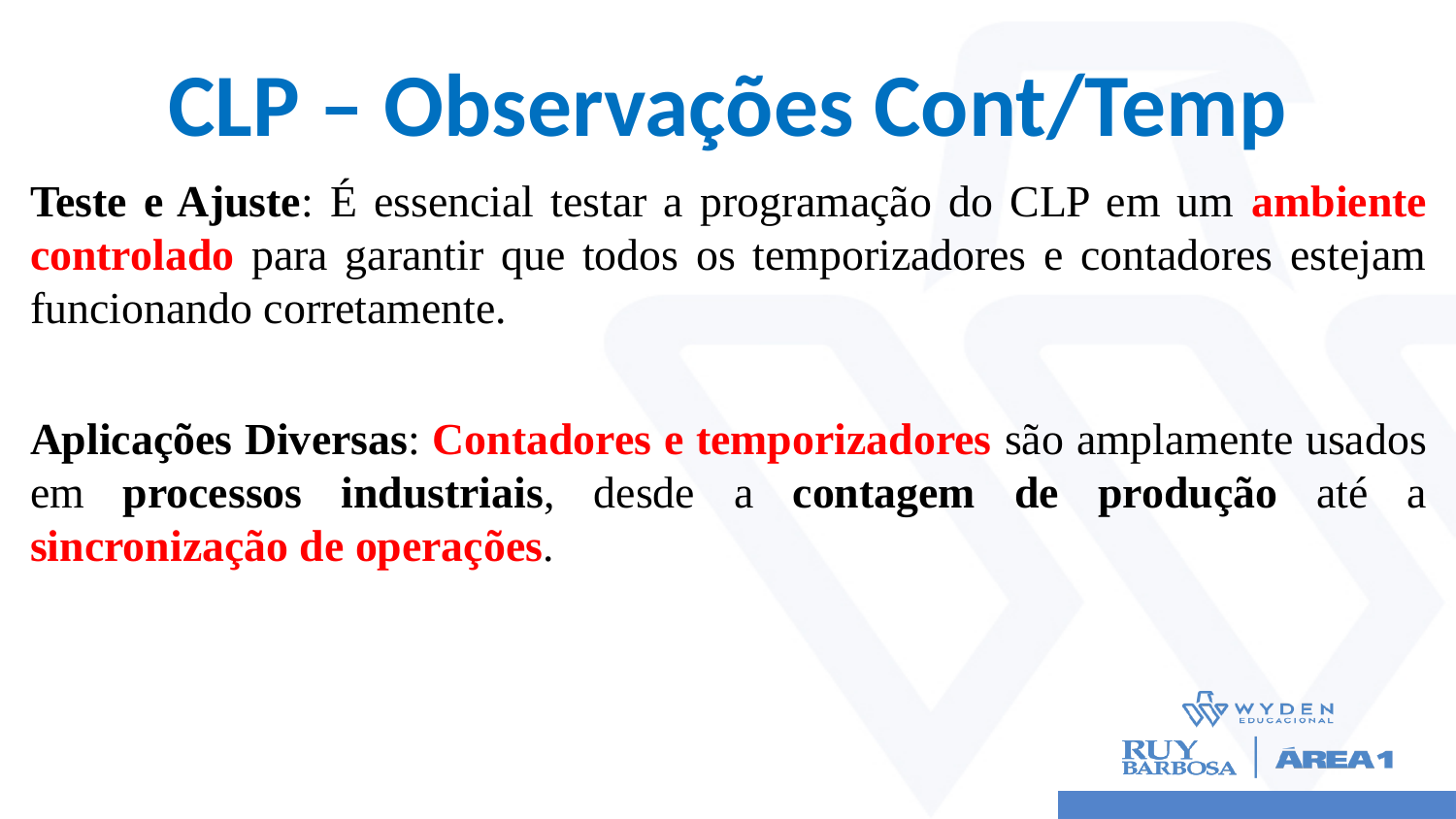

# CLP – Observações Cont/Temp
Teste e Ajuste: É essencial testar a programação do CLP em um ambiente controlado para garantir que todos os temporizadores e contadores estejam funcionando corretamente.

Aplicações Diversas: Contadores e temporizadores são amplamente usados em processos industriais, desde a contagem de produção até a sincronização de operações.